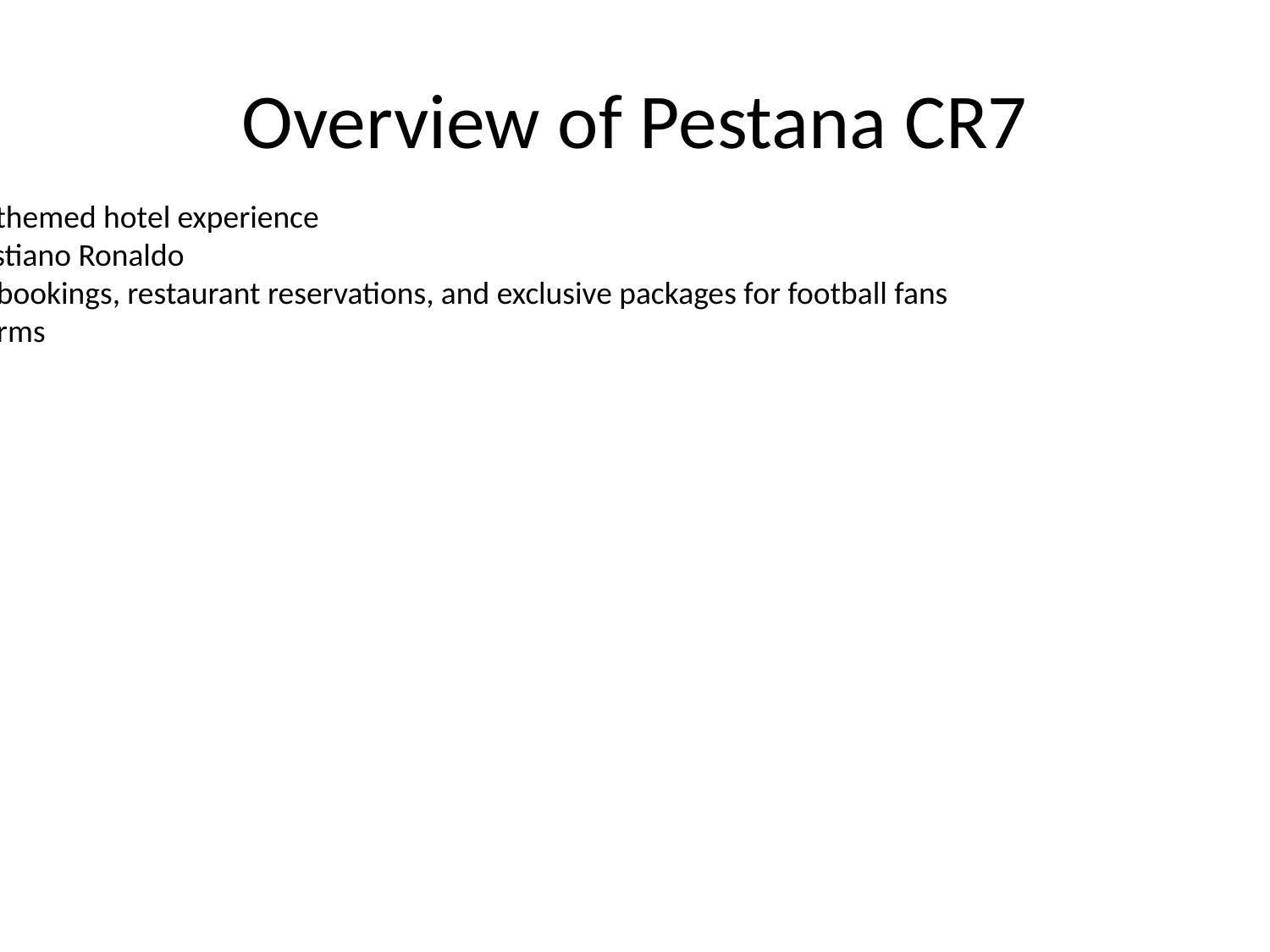

# Overview of Pestana CR7
• Pestana CR7 is a web application that offers a unique football-themed hotel experience
• It is a collaboration between Pestana Hotels & Resorts and Cristiano Ronaldo
• The web application offers a range of features including room bookings, restaurant reservations, and exclusive packages for football fans
• The application is available on both desktop and mobile platforms